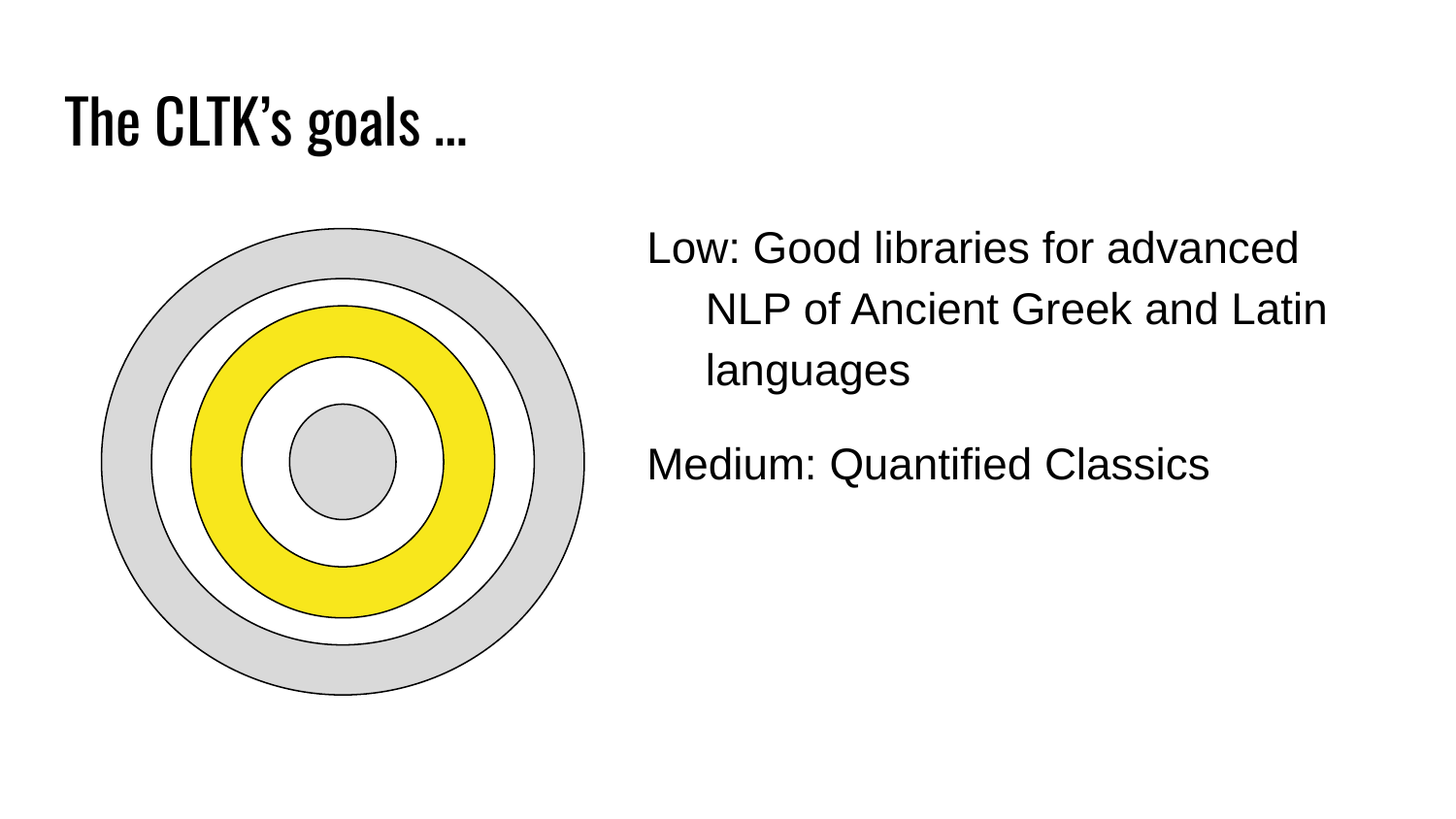

# The CLTK’s goals …
Low: Good libraries for advanced NLP of Ancient Greek and Latin languages
Medium: Quantified Classics